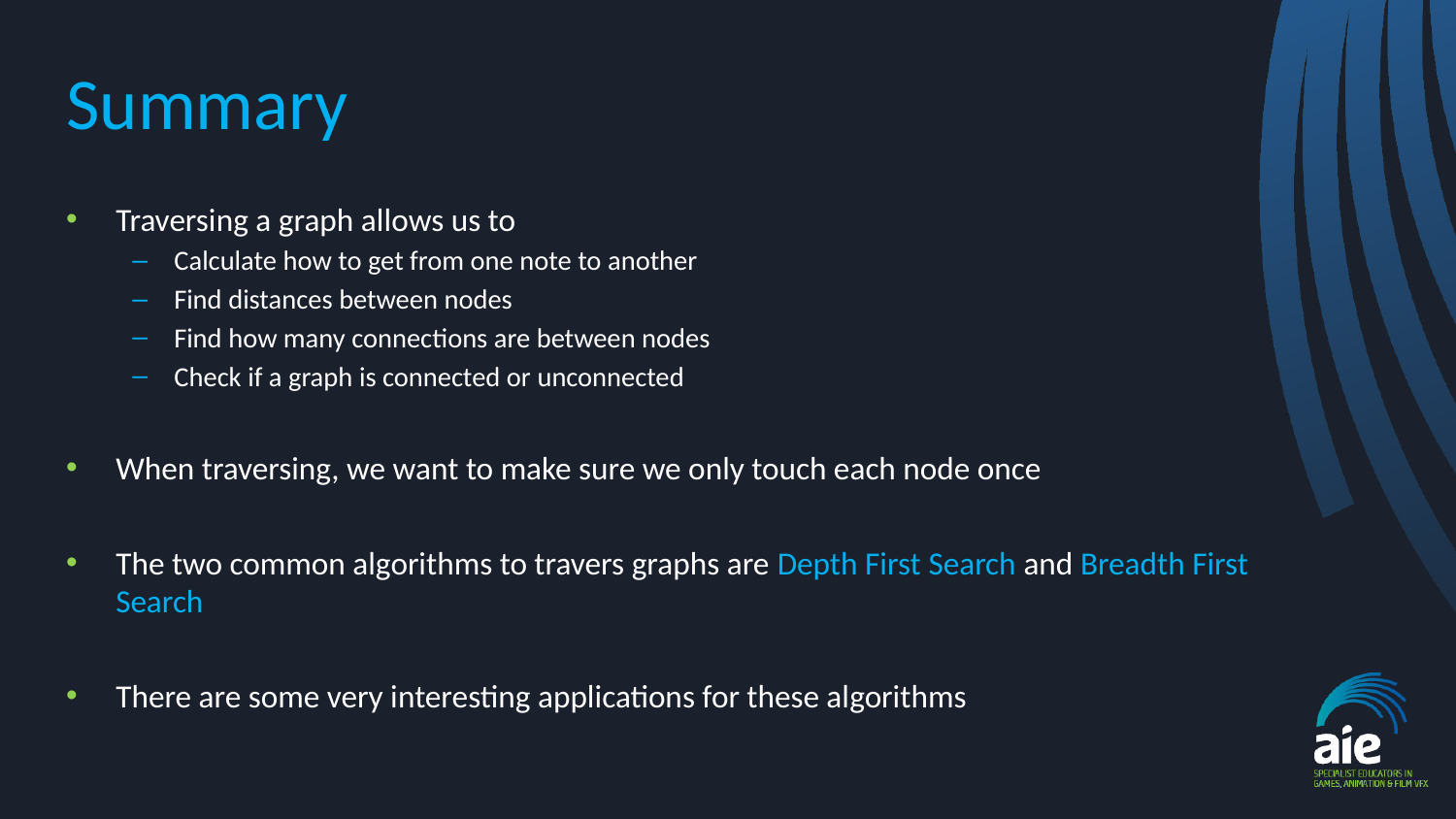

# Summary
Traversing a graph allows us to
Calculate how to get from one note to another
Find distances between nodes
Find how many connections are between nodes
Check if a graph is connected or unconnected

When traversing, we want to make sure we only touch each node once

The two common algorithms to travers graphs are Depth First Search and Breadth First Search

There are some very interesting applications for these algorithms